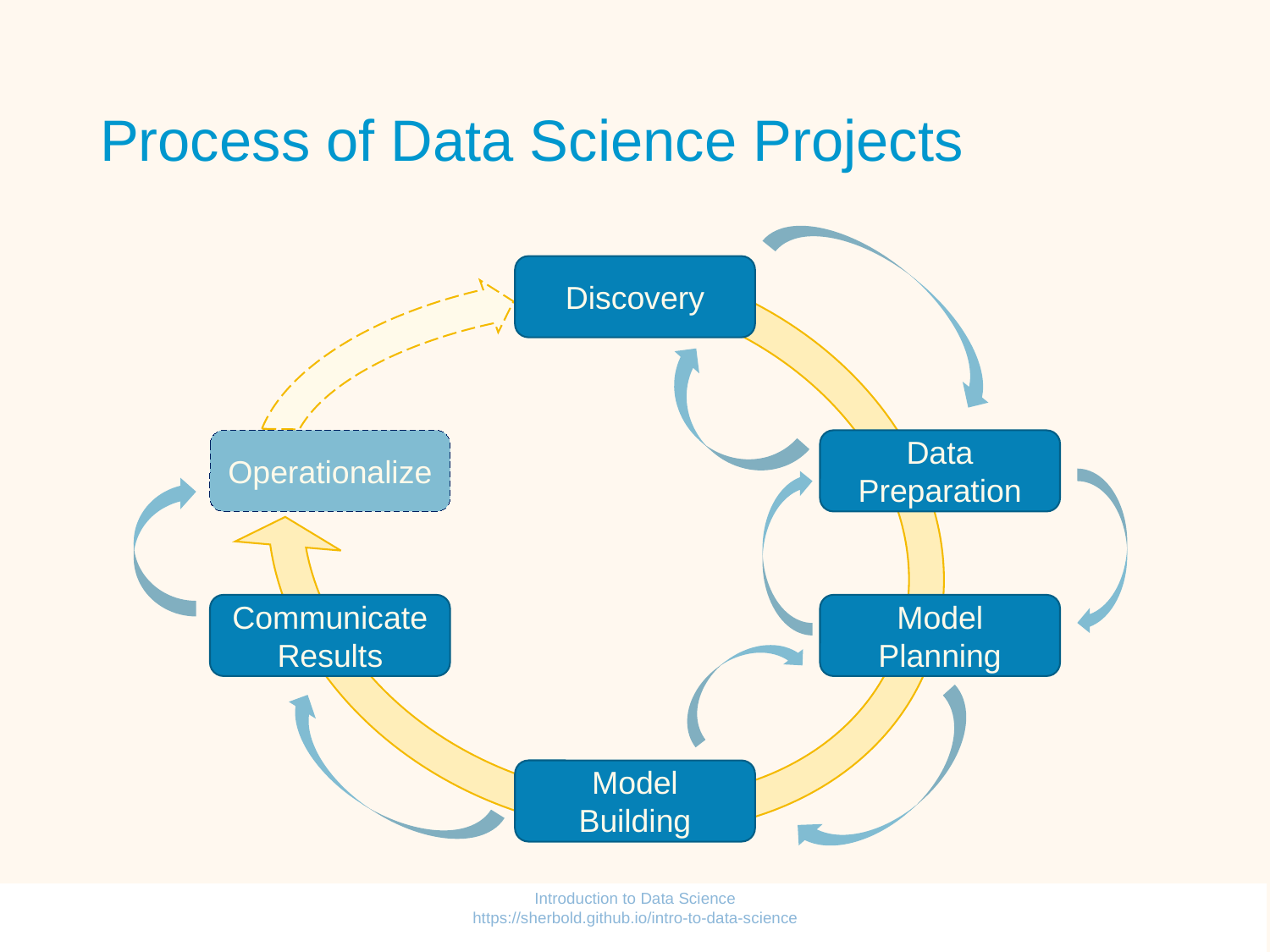

# Process of Data Science Projects

Discovery
Operationalize
Data
Preparation
Communicate Results
Model Planning
Model Building

Introduction to Data Science https://sherbold.github.io/intro-to-data-science